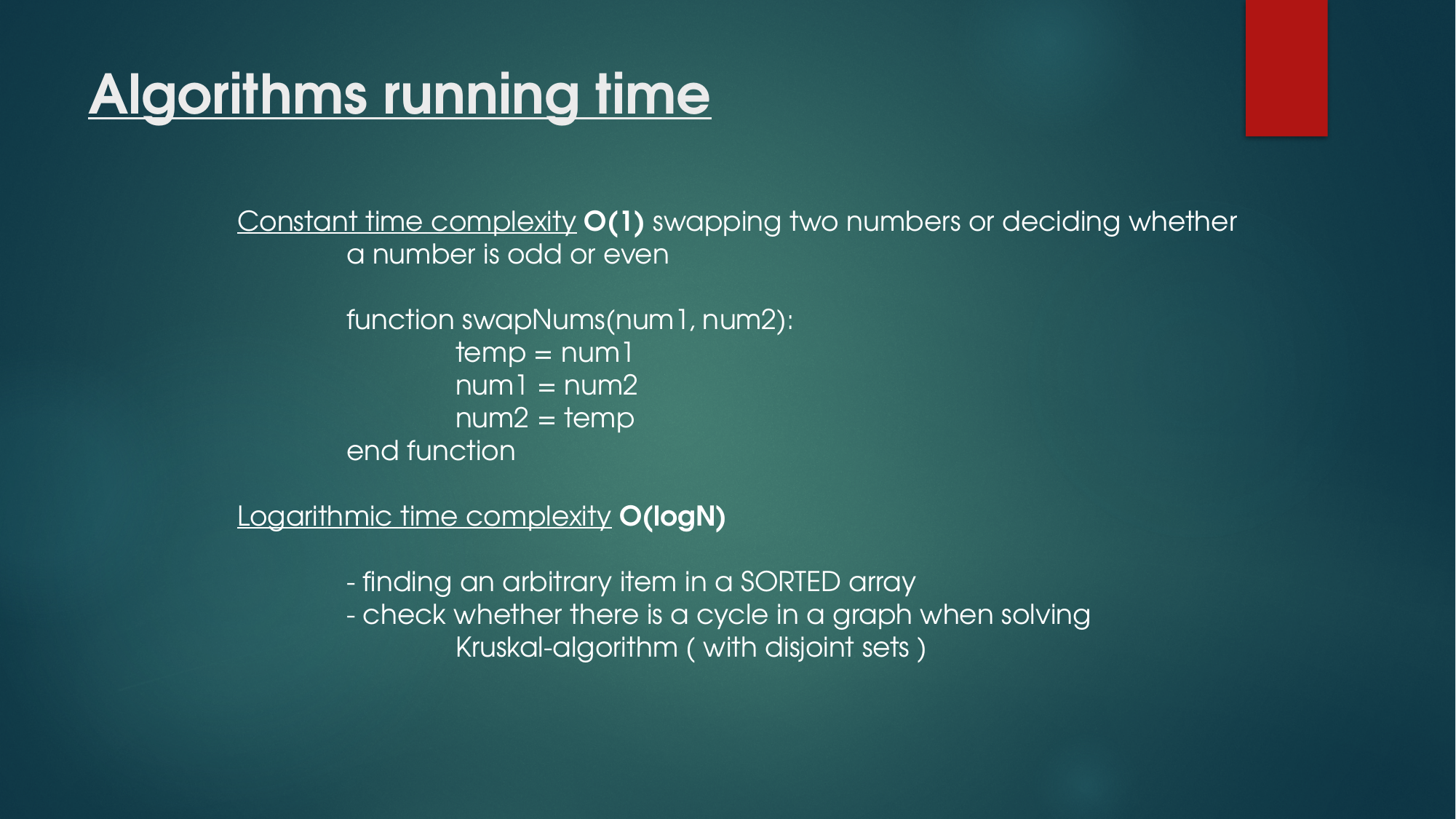

# Algorithms running time
Constant time complexity O(1) swapping two numbers or deciding whether
	a number is odd or even

	function swapNums(num1, num2):
		temp = num1
		num1 = num2
		num2 = temp
	end function

Logarithmic time complexity O(logN)

	- finding an arbitrary item in a SORTED array
	- check whether there is a cycle in a graph when solving
		Kruskal-algorithm ( with disjoint sets )